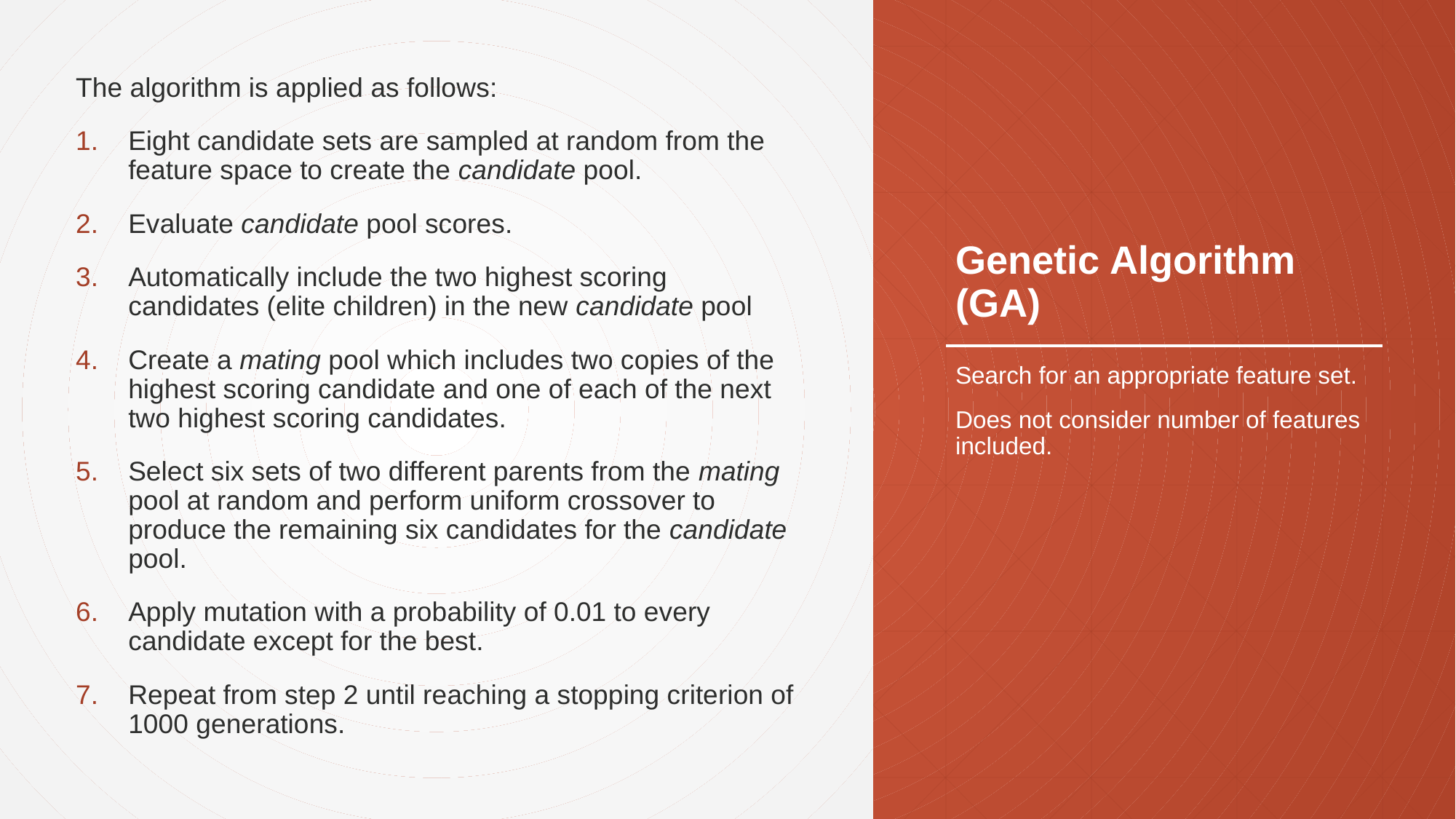

The algorithm is applied as follows:
Eight candidate sets are sampled at random from the feature space to create the candidate pool.
Evaluate candidate pool scores.
Automatically include the two highest scoring candidates (elite children) in the new candidate pool
Create a mating pool which includes two copies of the highest scoring candidate and one of each of the next two highest scoring candidates.
Select six sets of two different parents from the mating pool at random and perform uniform crossover to produce the remaining six candidates for the candidate pool.
Apply mutation with a probability of 0.01 to every candidate except for the best.
Repeat from step 2 until reaching a stopping criterion of 1000 generations.
# Genetic Algorithm (GA)
Search for an appropriate feature set.
Does not consider number of features included.